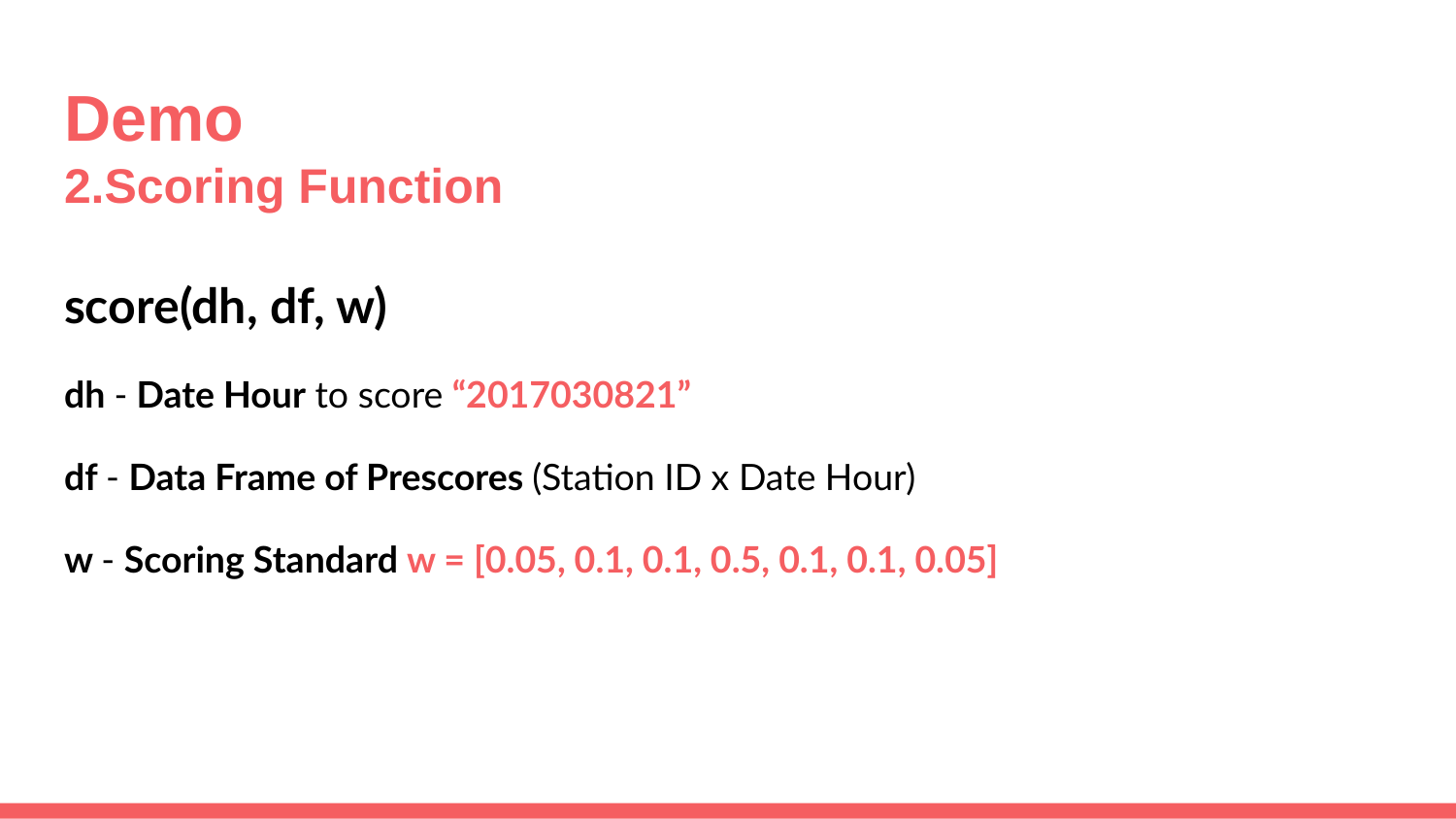

# Demo
2.Scoring Function

score(dh, df, w)
dh - Date Hour to score “2017030821”
df - Data Frame of Prescores (Station ID x Date Hour)
w - Scoring Standard w = [0.05, 0.1, 0.1, 0.5, 0.1, 0.1, 0.05]